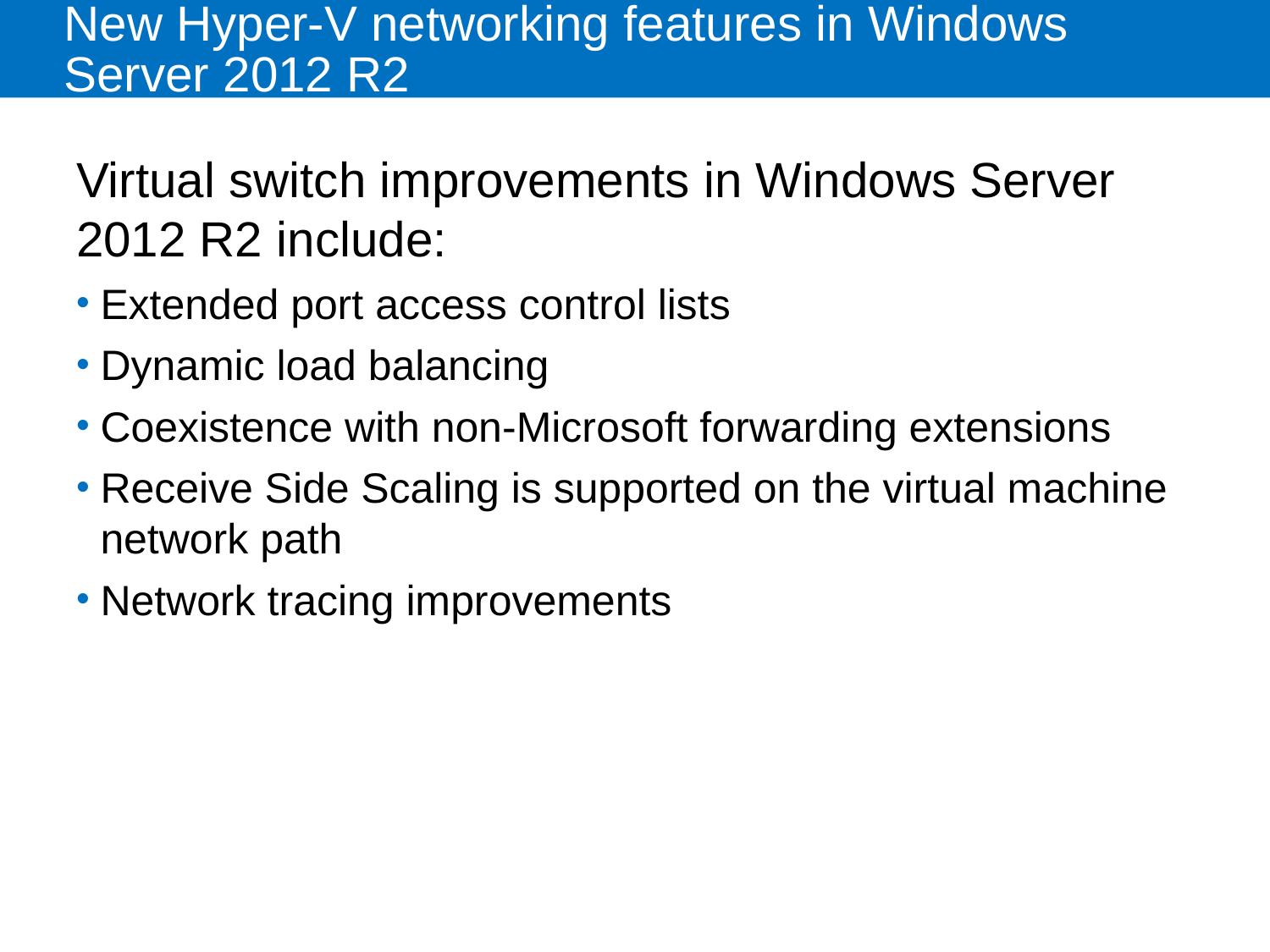

# New Hyper-V networking features in Windows Server 2012 R2
Virtual switch improvements in Windows Server 2012 R2 include:
Extended port access control lists
Dynamic load balancing
Coexistence with non-Microsoft forwarding extensions
Receive Side Scaling is supported on the virtual machine network path
Network tracing improvements